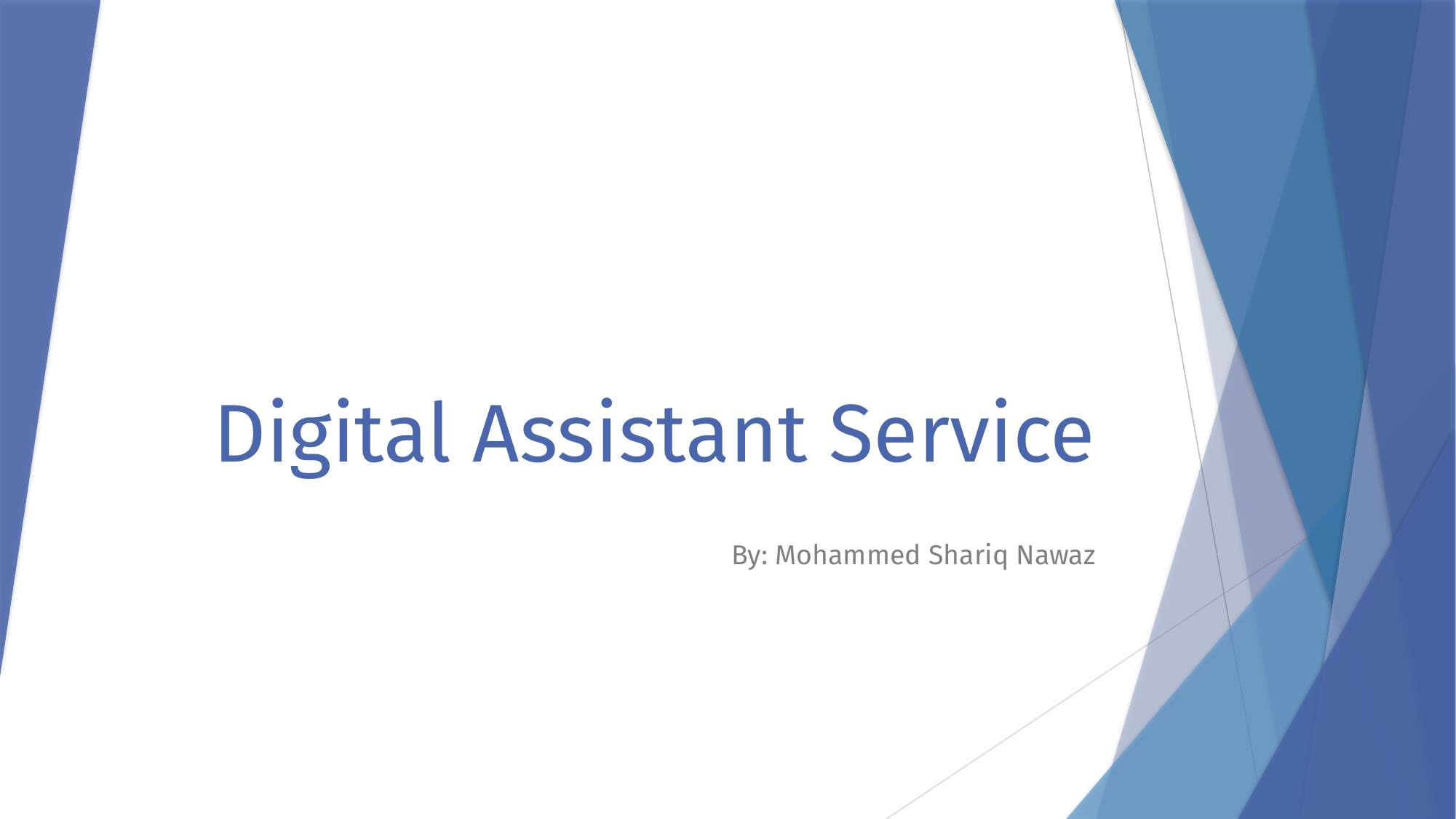

# Digital Assistant Service

By: Mohammed Shariq Nawaz